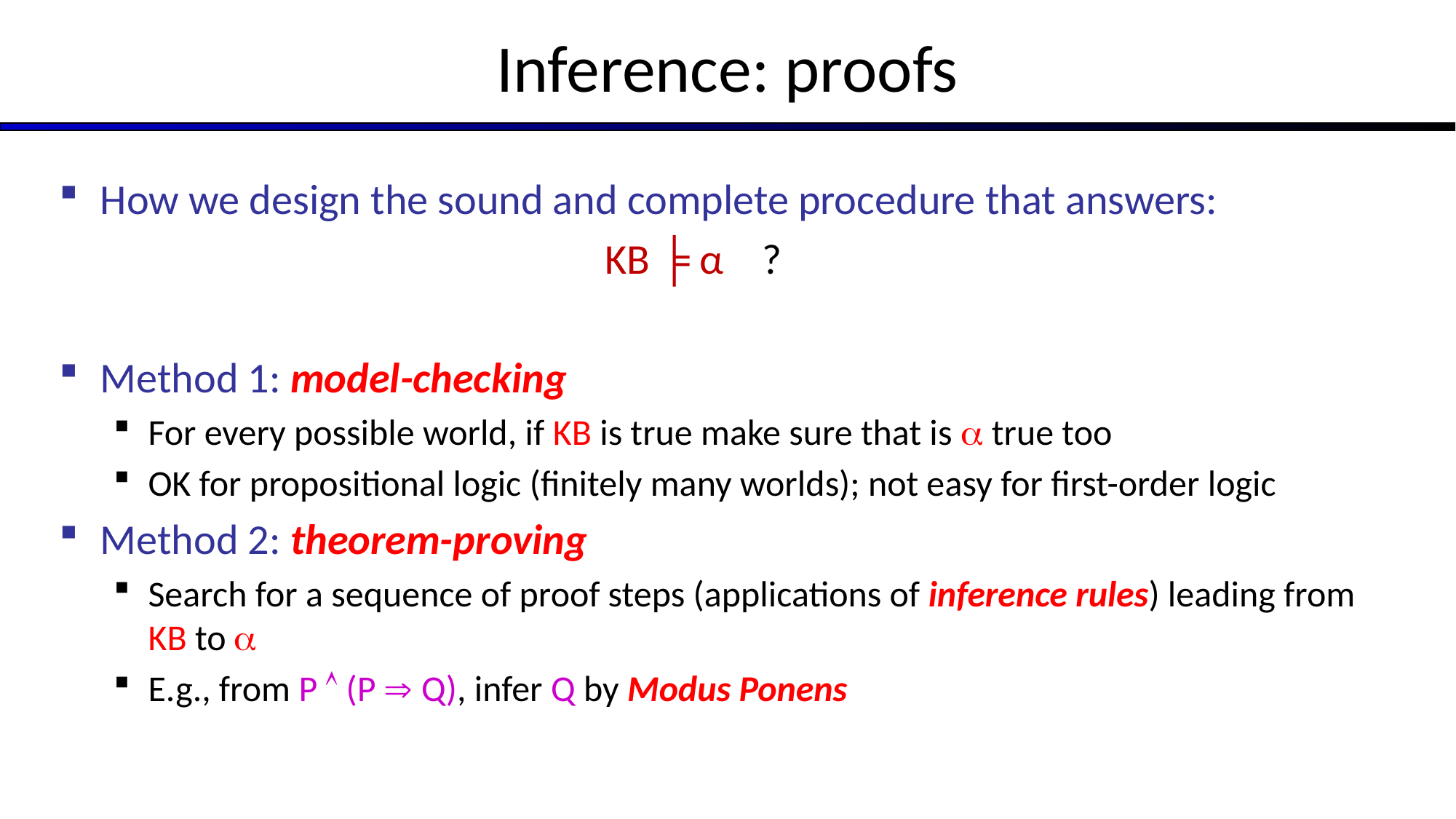

# Inference: proofs
How we design the sound and complete procedure that answers:
					KB ╞ α    ?

Method 1: model-checking
For every possible world, if KB is true make sure that is α true too
OK for propositional logic (finitely many worlds); not easy for first-order logic
Method 2: theorem-proving
Search for a sequence of proof steps (applications of inference rules) leading from KB to α
E.g., from P ∧ (P ⇒ Q), infer Q by Modus Ponens